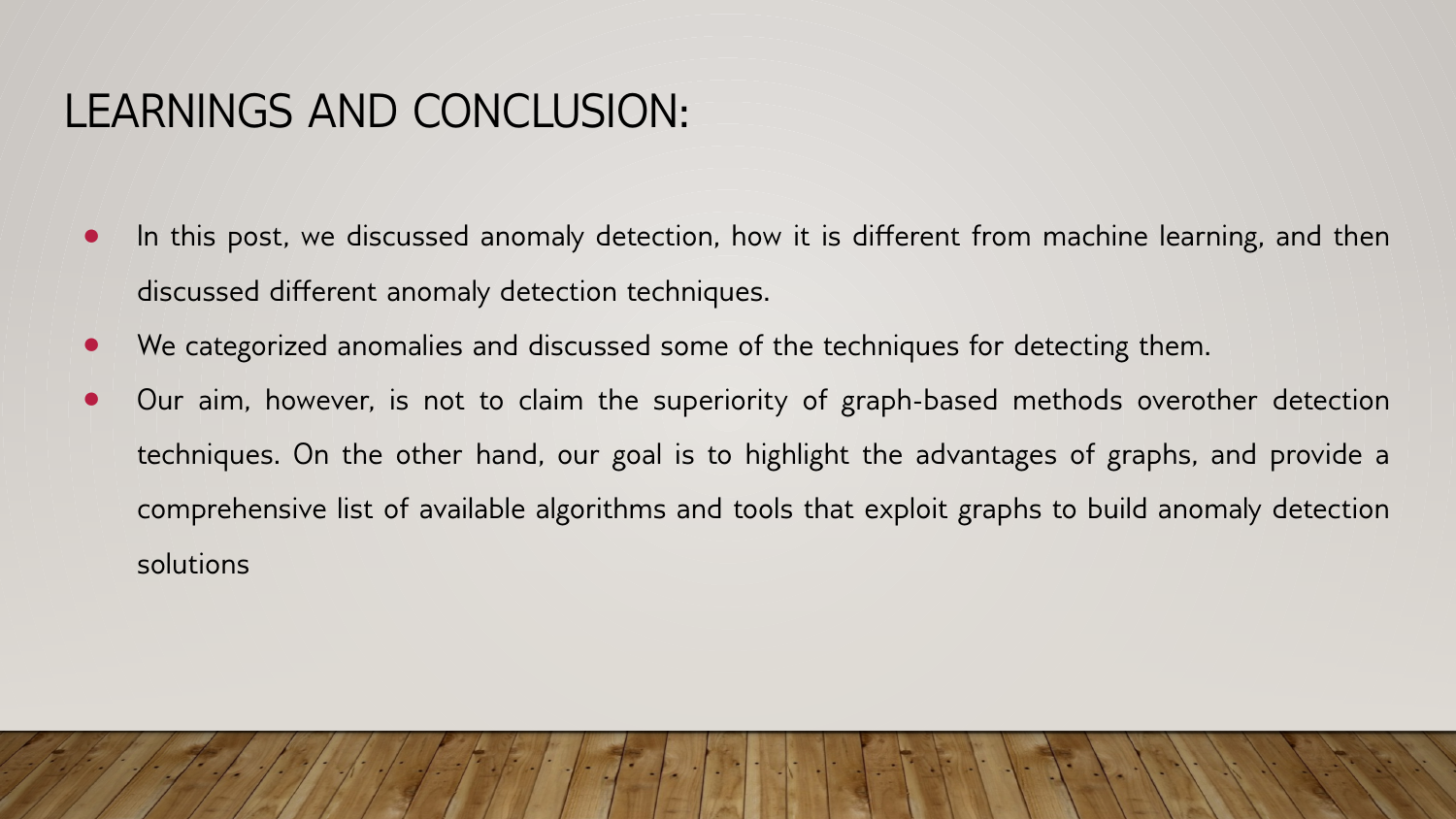

# Learnings and Conclusion:
In this post, we discussed anomaly detection, how it is different from machine learning, and then discussed different anomaly detection techniques.
We categorized anomalies and discussed some of the techniques for detecting them.
Our aim, however, is not to claim the superiority of graph-based methods overother detection techniques. On the other hand, our goal is to highlight the advantages of graphs, and provide a comprehensive list of available algorithms and tools that exploit graphs to build anomaly detection solutions